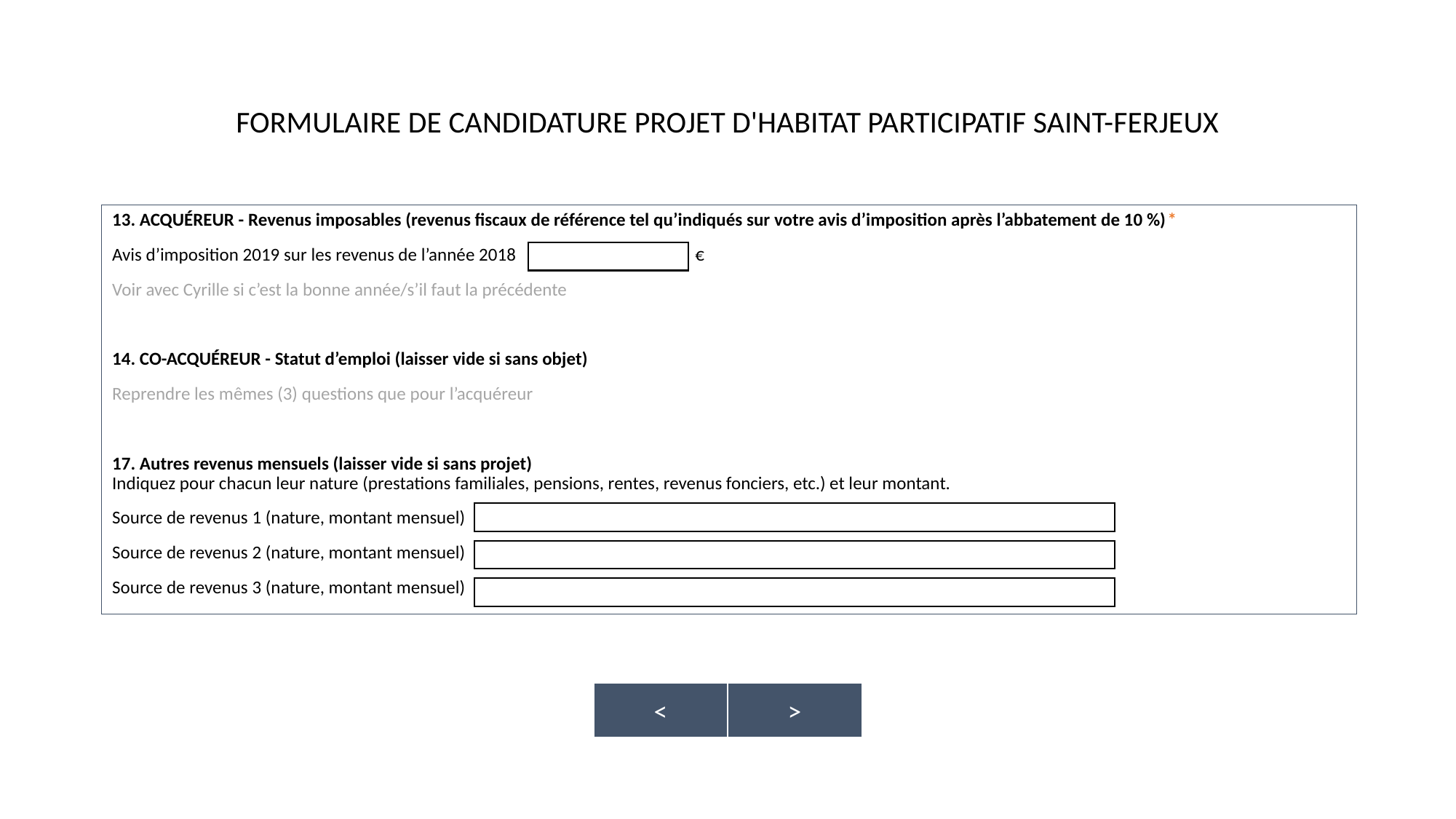

# FORMULAIRE DE CANDIDATURE PROJET D'HABITAT PARTICIPATIF SAINT-FERJEUX
13. ACQUÉREUR - Revenus imposables (revenus fiscaux de référence tel qu’indiqués sur votre avis d’imposition après l’abbatement de 10 %)*
Avis d’imposition 2019 sur les revenus de l’année 2018                                           €
Voir avec Cyrille si c’est la bonne année/s’il faut la précédente

14. CO-ACQUÉREUR - Statut d’emploi (laisser vide si sans objet)
Reprendre les mêmes (3) questions que pour l’acquéreur

17. Autres revenus mensuels (laisser vide si sans projet)
Indiquez pour chacun leur nature (prestations familiales, pensions, rentes, revenus fonciers, etc.) et leur montant.
Source de revenus 1 (nature, montant mensuel)
Source de revenus 2 (nature, montant mensuel)
Source de revenus 3 (nature, montant mensuel)

>
<